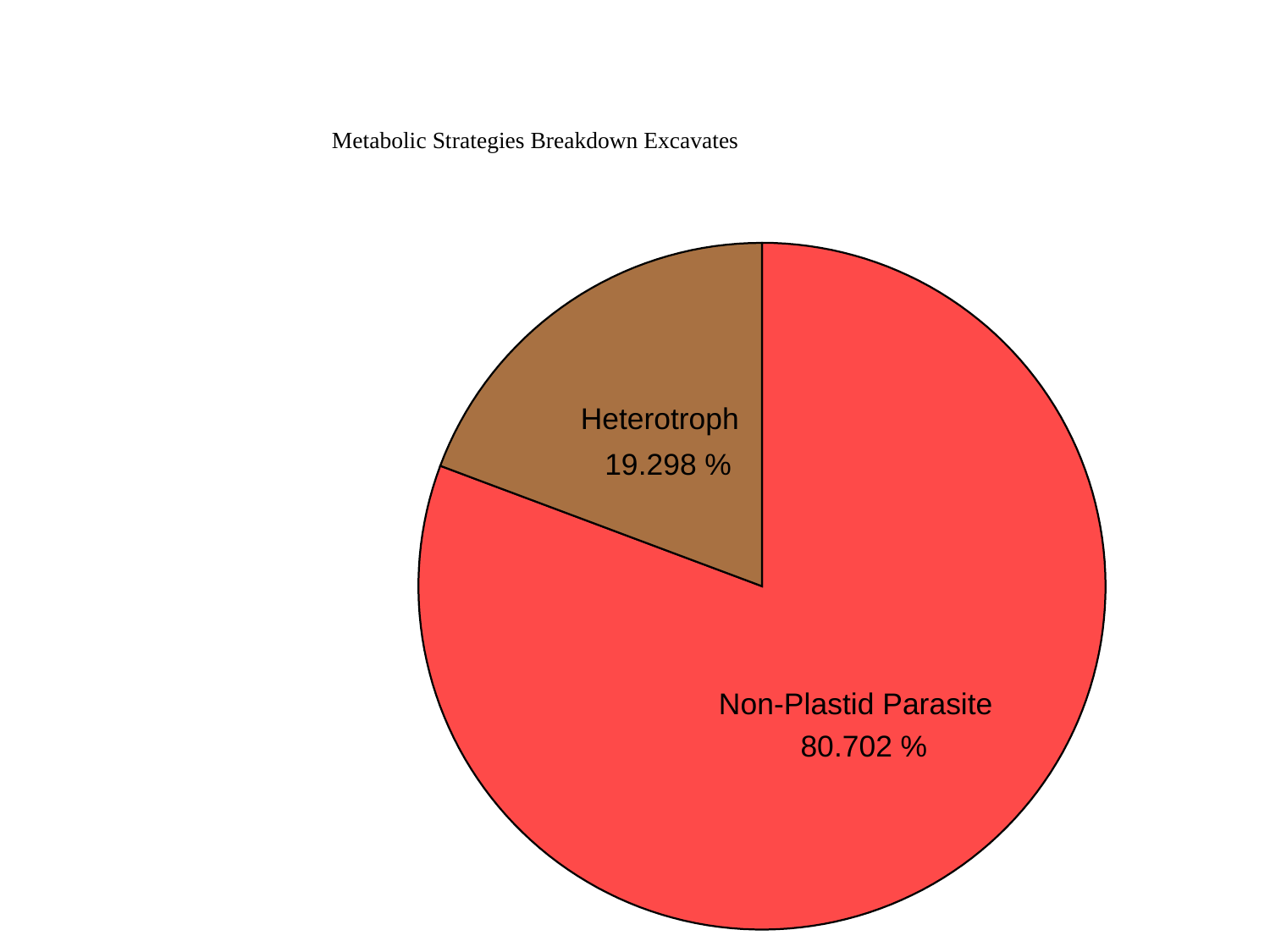

#

Metabolic Strategies Breakdown Excavates

Heterotroph
 19.298 %
Non-Plastid Parasite
 80.702 %